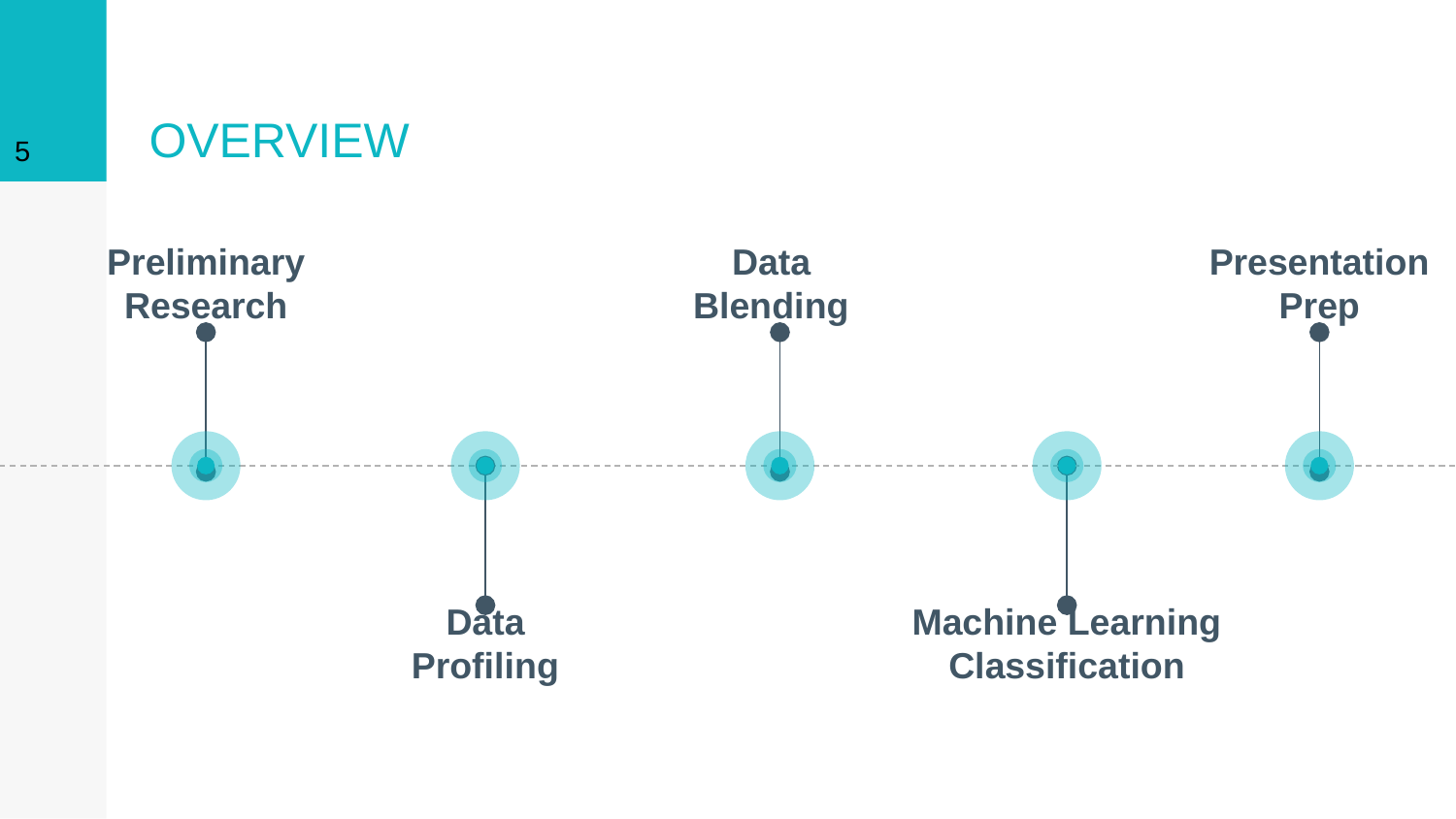

5
# OVERVIEW
Preliminary Research
Data Blending
Presentation Prep

Data Profiling
Machine Learning Classification